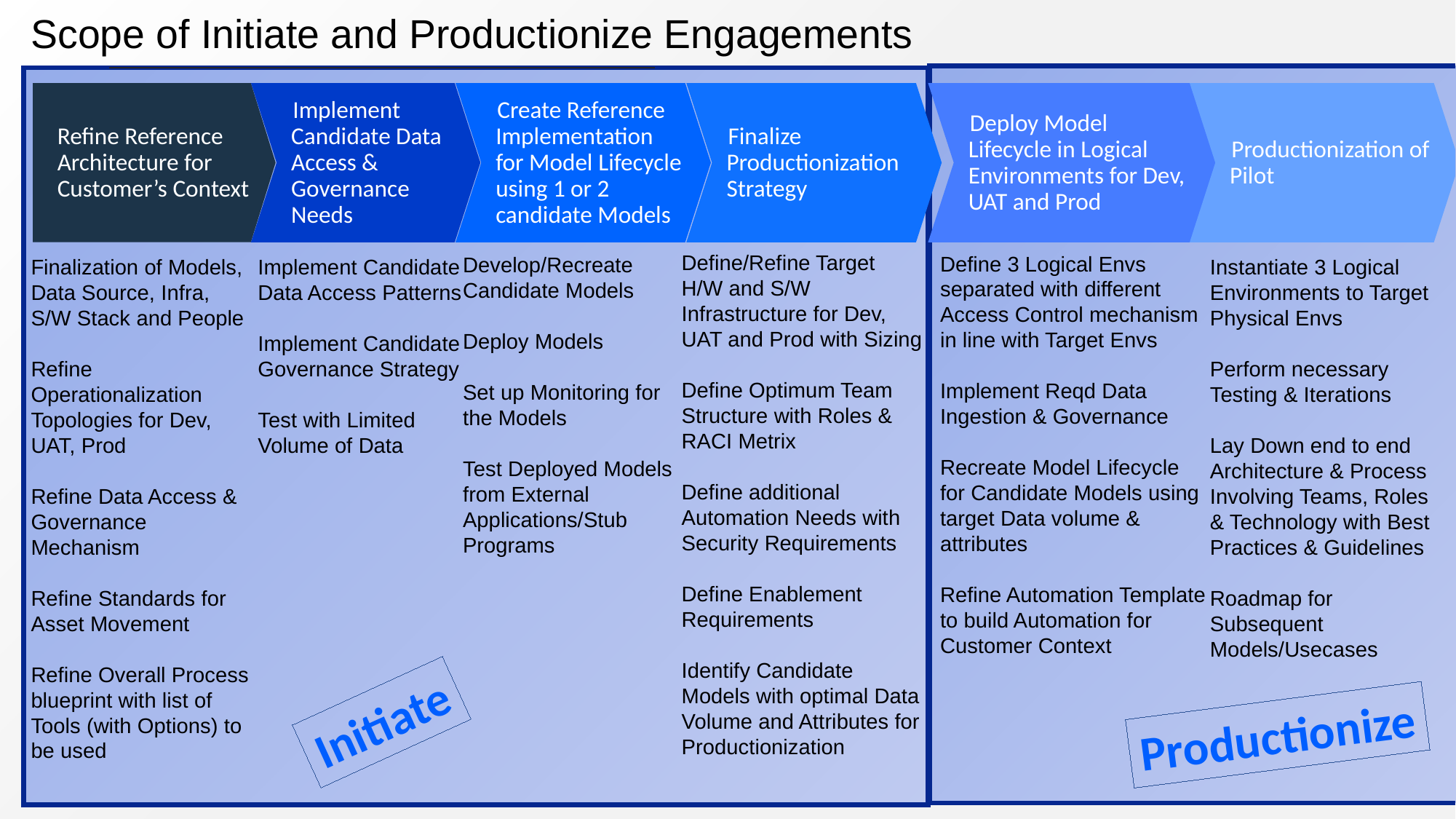

Scope of Initiate and Productionize Engagements

Refine Reference Architecture for Customer’s Context
Implement Candidate Data Access & Governance Needs
Create Reference Implementation for Model Lifecycle using 1 or 2 candidate Models
Finalize Productionization Strategy
Deploy Model Lifecycle in Logical Environments for Dev, UAT and Prod
Productionization of Pilot
Define/Refine Target H/W and S/W Infrastructure for Dev, UAT and Prod with Sizing

Define Optimum Team Structure with Roles & RACI Metrix

Define additional Automation Needs with Security Requirements

Define Enablement Requirements

Identify Candidate Models with optimal Data Volume and Attributes for Productionization

Define 3 Logical Envs separated with different Access Control mechanism in line with Target Envs

Implement Reqd Data Ingestion & Governance

Recreate Model Lifecycle for Candidate Models using  target Data volume & attributes

Refine Automation Template to build Automation for Customer Context

Develop/Recreate Candidate Models

Deploy Models

Set up Monitoring for the Models

Test Deployed Models from External Applications/Stub Programs

Finalization of Models, Data Source, Infra, S/W Stack and People

Refine Operationalization
Topologies for Dev, UAT, Prod

Refine Data Access & Governance Mechanism

Refine Standards for Asset Movement

Refine Overall Process blueprint with list of Tools (with Options) to be used
Implement Candidate Data Access Patterns

Implement Candidate Governance Strategy

Test with Limited Volume of Data

Instantiate 3 Logical Environments to Target Physical Envs

Perform necessary Testing & Iterations

Lay Down end to end Architecture & Process Involving Teams, Roles & Technology with Best Practices & Guidelines

Roadmap for Subsequent Models/Usecases
Initiate
Productionize